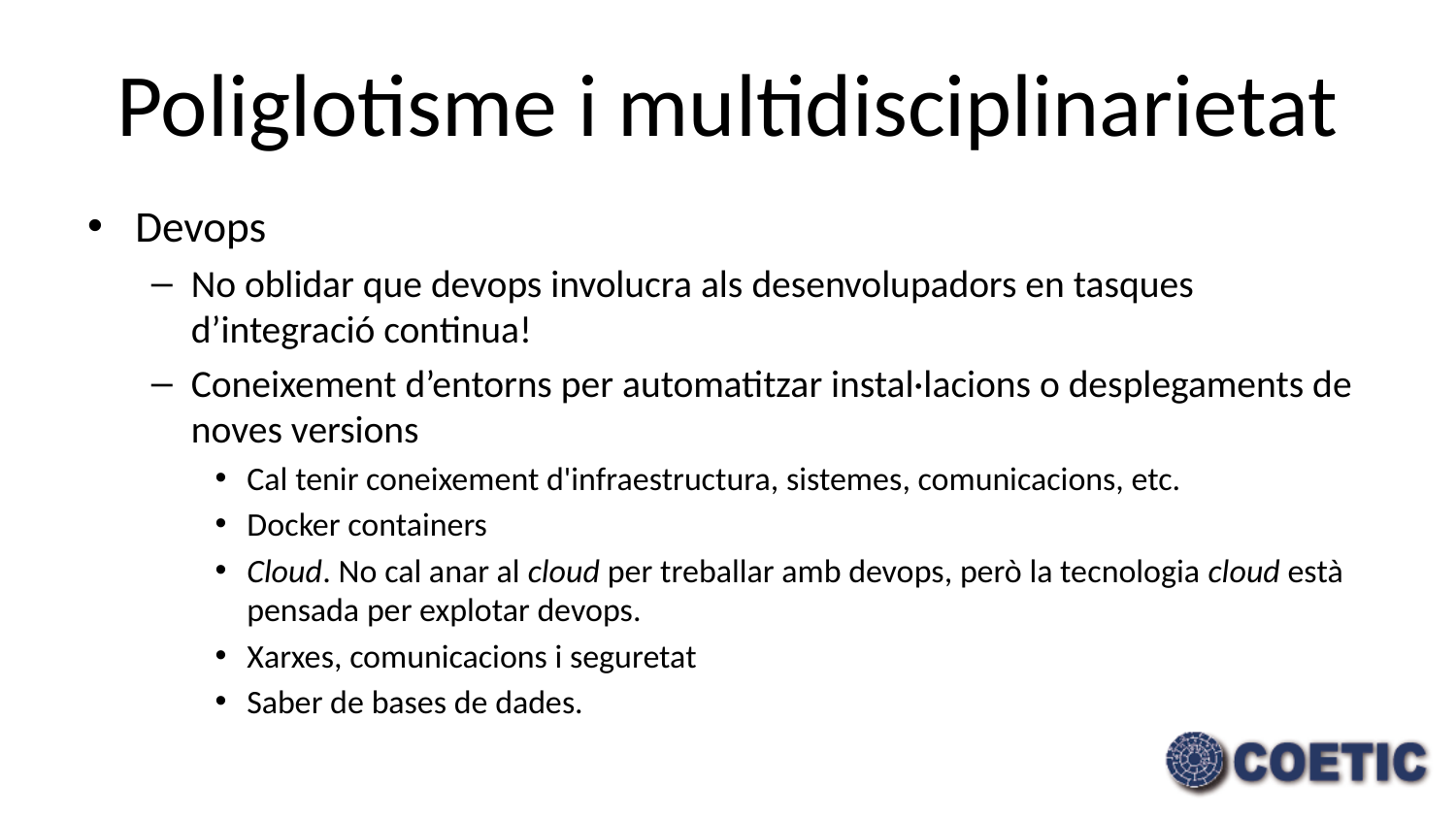

# Poliglotisme i multidisciplinarietat
Devops
No oblidar que devops involucra als desenvolupadors en tasques d’integració continua!
Coneixement d’entorns per automatitzar instal·lacions o desplegaments de noves versions
Cal tenir coneixement d'infraestructura, sistemes, comunicacions, etc.
Docker containers
Cloud. No cal anar al cloud per treballar amb devops, però la tecnologia cloud està pensada per explotar devops.
Xarxes, comunicacions i seguretat
Saber de bases de dades.